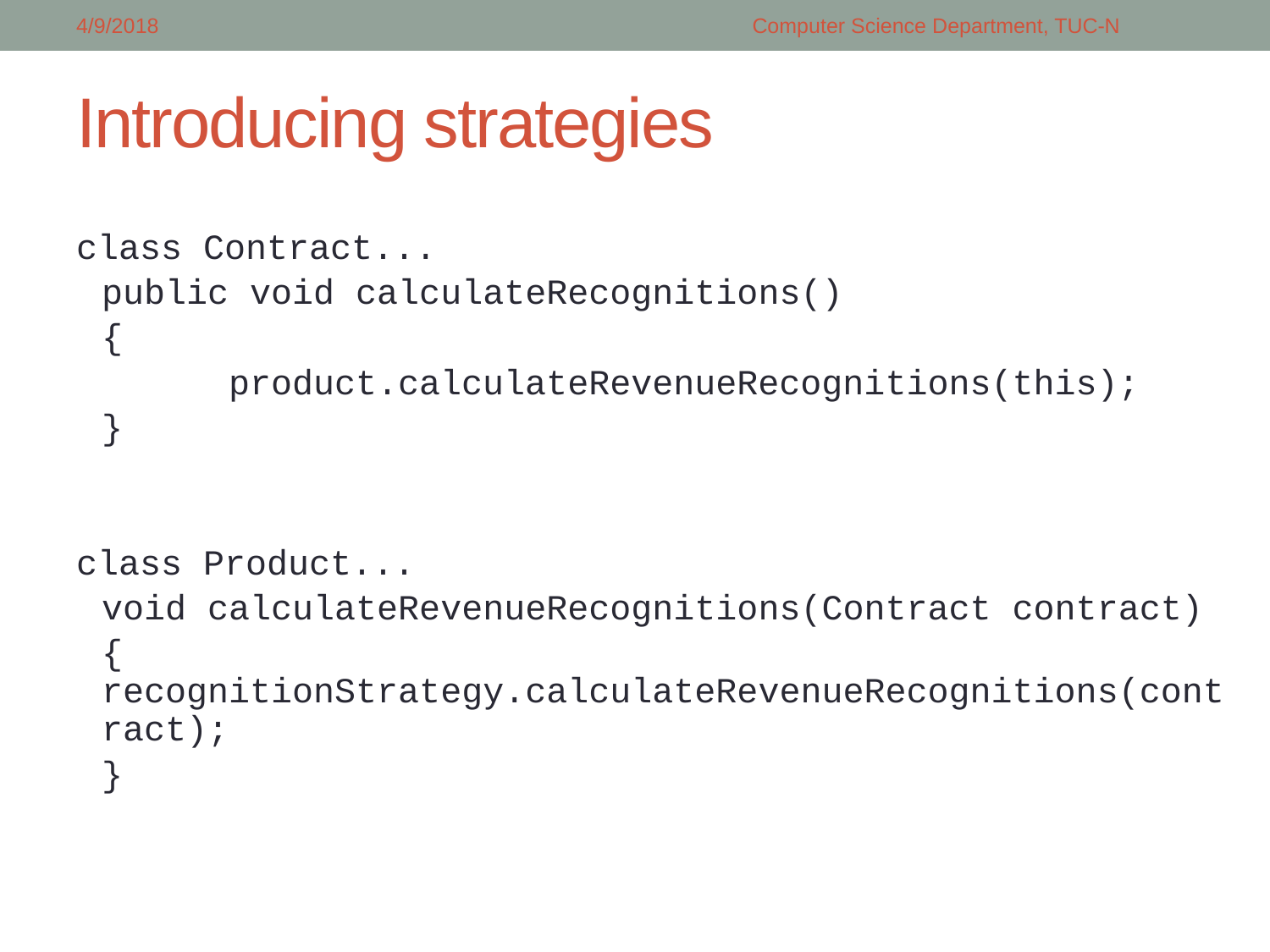

4/9/2018
Computer Science Department, TUC-N
# Introducing strategies
class Contract...
	public void calculateRecognitions()
	{
		product.calculateRevenueRecognitions(this);
	}

class Product...
	void calculateRevenueRecognitions(Contract contract)
	{ 	recognitionStrategy.calculateRevenueRecognitions(contract);
	}